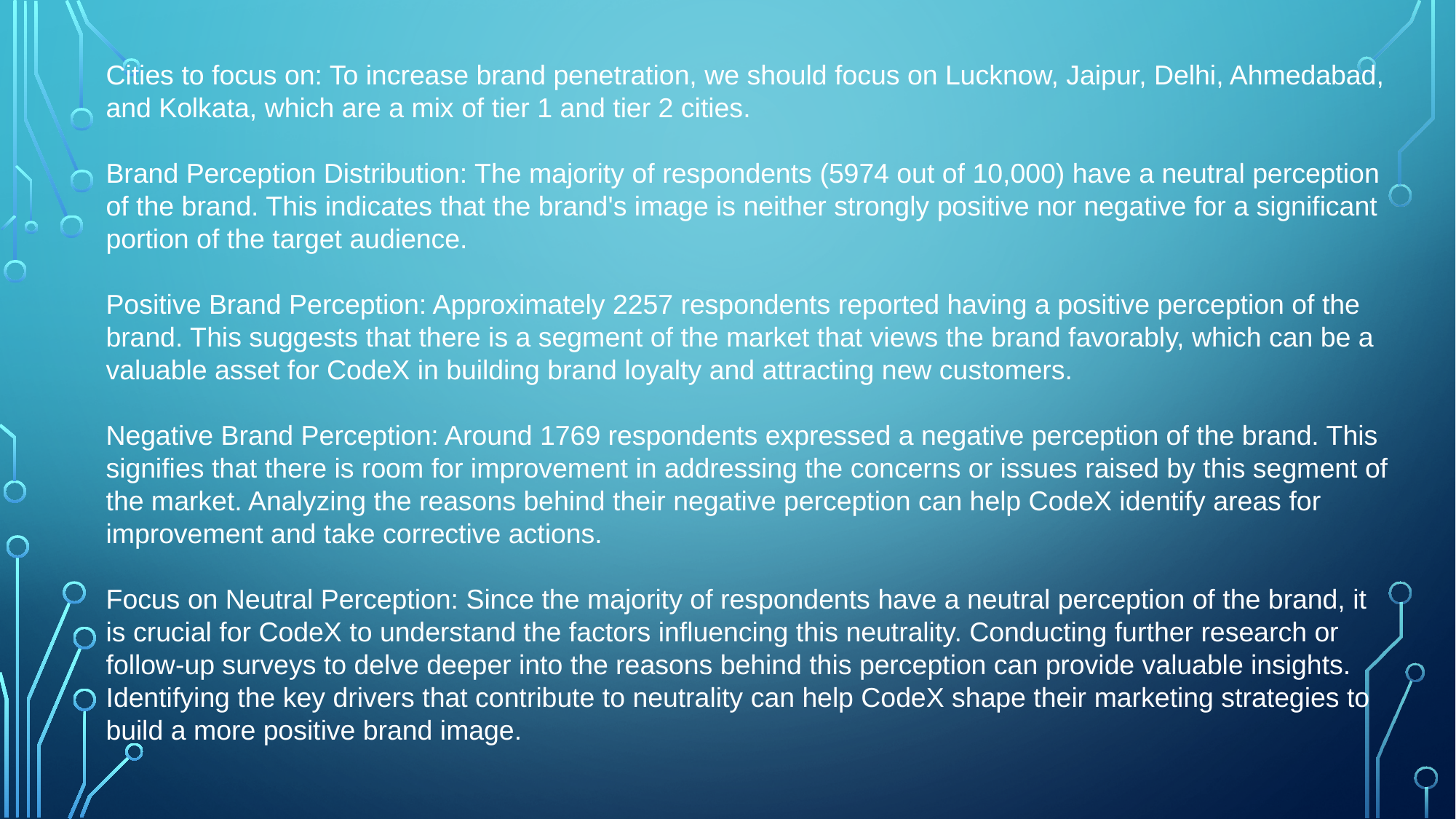

Cities to focus on: To increase brand penetration, we should focus on Lucknow, Jaipur, Delhi, Ahmedabad, and Kolkata, which are a mix of tier 1 and tier 2 cities.

Brand Perception Distribution: The majority of respondents (5974 out of 10,000) have a neutral perception of the brand. This indicates that the brand's image is neither strongly positive nor negative for a significant portion of the target audience.

Positive Brand Perception: Approximately 2257 respondents reported having a positive perception of the brand. This suggests that there is a segment of the market that views the brand favorably, which can be a valuable asset for CodeX in building brand loyalty and attracting new customers.

Negative Brand Perception: Around 1769 respondents expressed a negative perception of the brand. This signifies that there is room for improvement in addressing the concerns or issues raised by this segment of the market. Analyzing the reasons behind their negative perception can help CodeX identify areas for improvement and take corrective actions.

Focus on Neutral Perception: Since the majority of respondents have a neutral perception of the brand, it is crucial for CodeX to understand the factors influencing this neutrality. Conducting further research or follow-up surveys to delve deeper into the reasons behind this perception can provide valuable insights. Identifying the key drivers that contribute to neutrality can help CodeX shape their marketing strategies to build a more positive brand image.